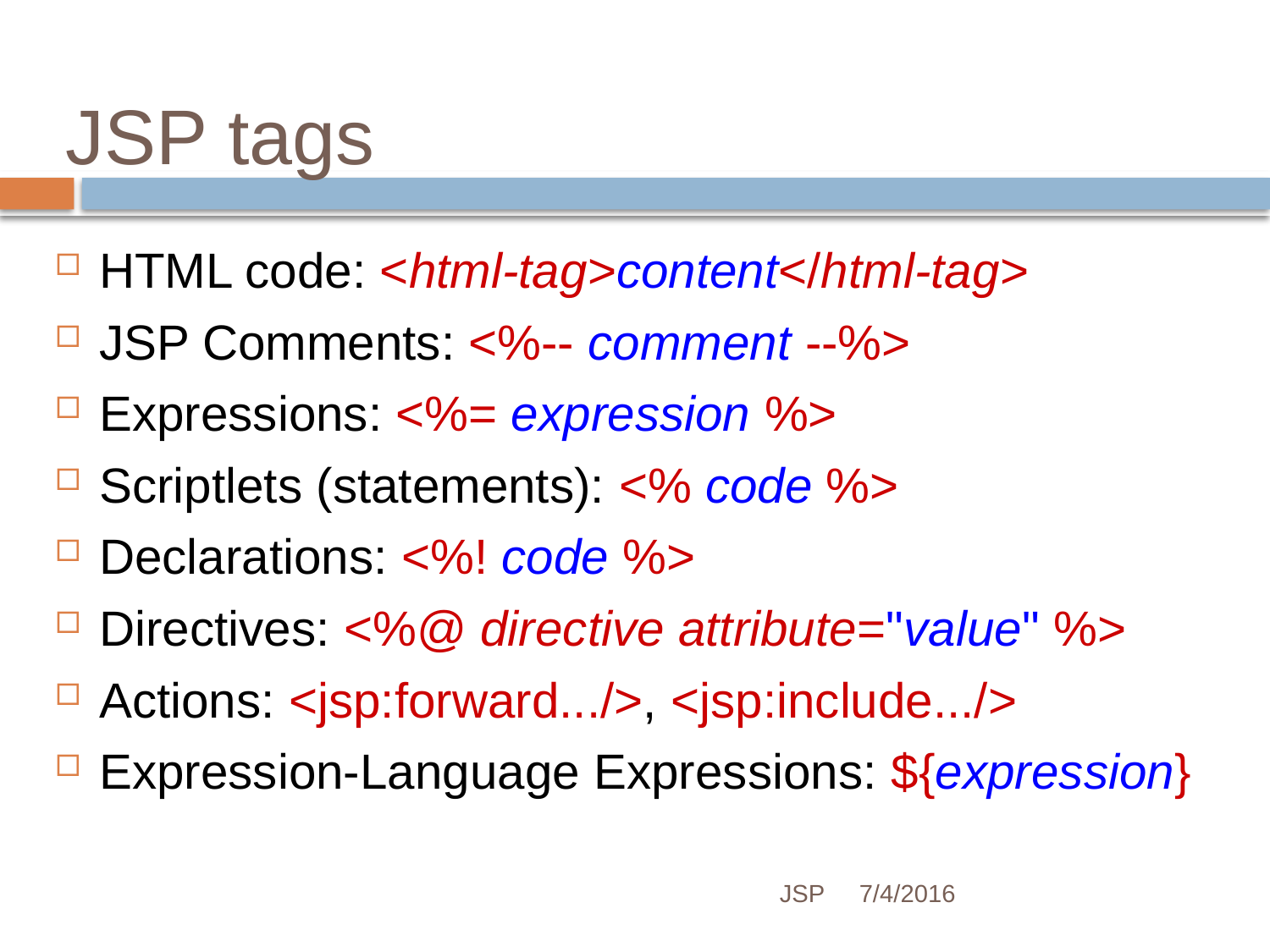

# JSP tags
HTML code: <html-tag>content</html-tag>
JSP Comments: <%-- comment --%>
Expressions: <%= expression %>
Scriptlets (statements): <% code %>
Declarations: <%! code %>
Directives: <%@ directive attribute="value" %>
Actions: <jsp:forward.../>, <jsp:include.../>
Expression-Language Expressions: ${expression}
JSP
7/4/2016